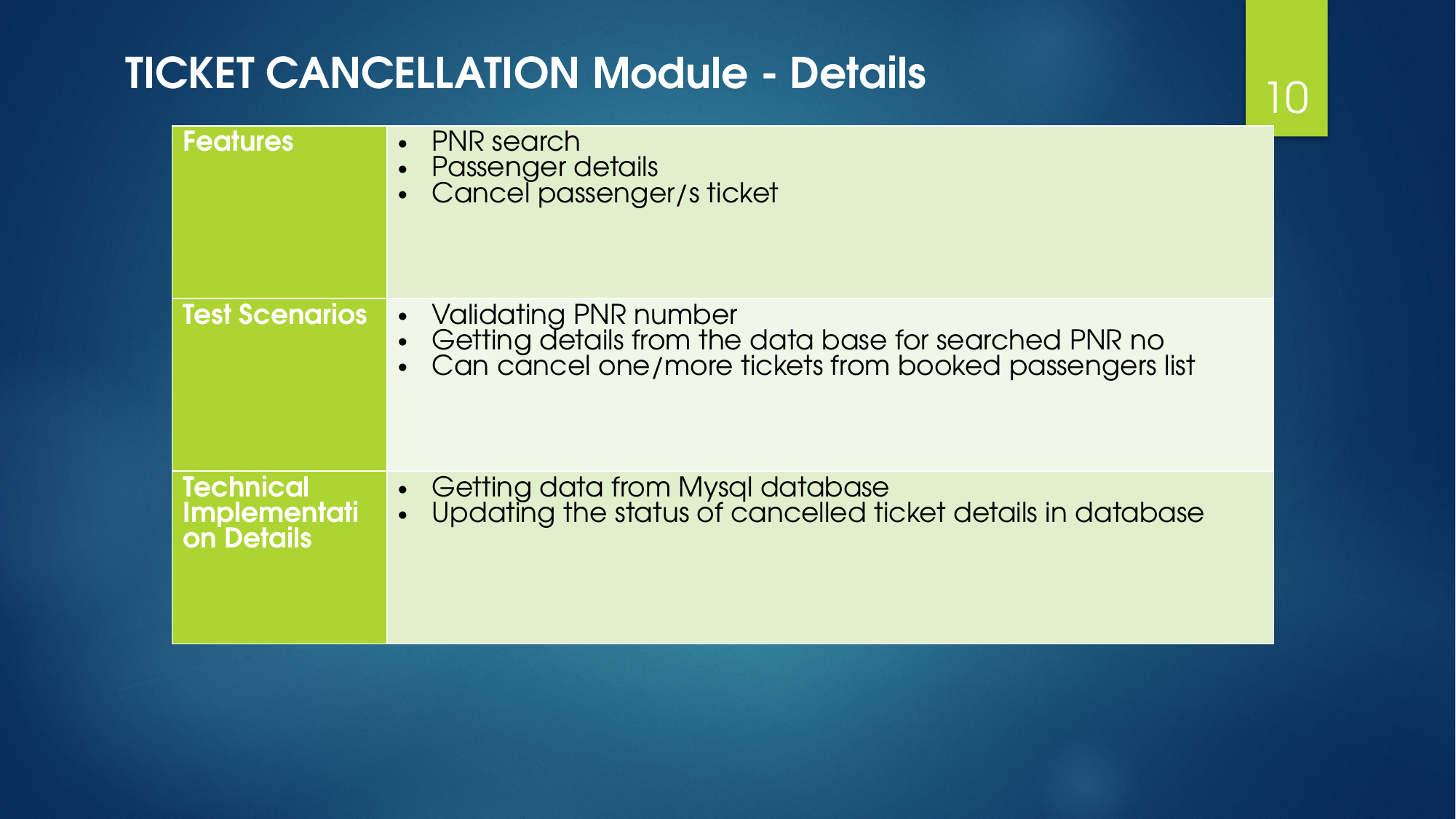

10
TICKET CANCELLATION Module - Details
| Features | PNR search Passenger details Cancel passenger/s ticket |
| --- | --- |
| Test Scenarios | Validating PNR number Getting details from the data base for searched PNR no Can cancel one/more tickets from booked passengers list |
| Technical Implementation Details | Getting data from Mysql database Updating the status of cancelled ticket details in database |